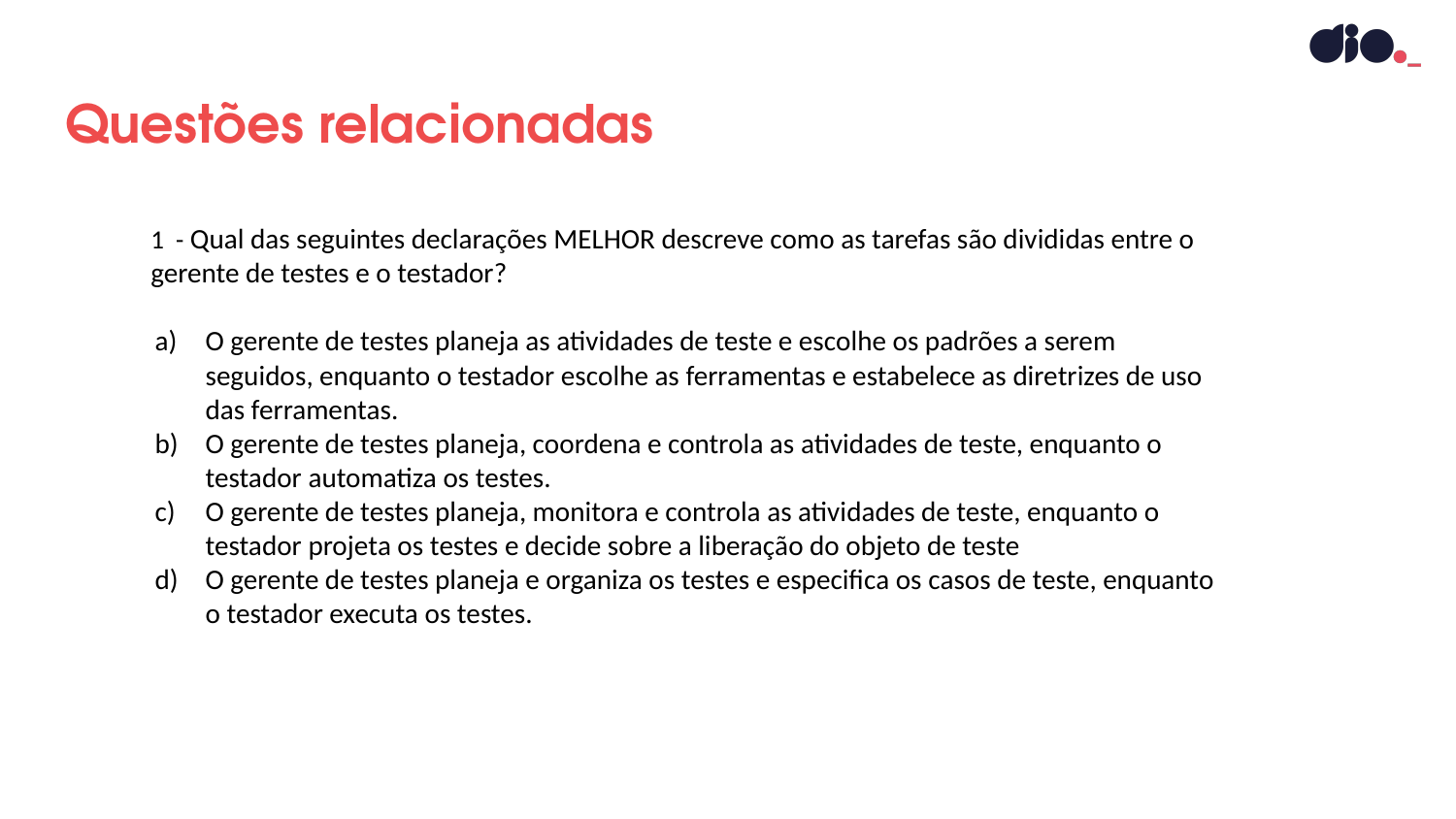

Questões relacionadas
1  - Qual das seguintes declarações MELHOR descreve como as tarefas são divididas entre o gerente de testes e o testador?

O gerente de testes planeja as atividades de teste e escolhe os padrões a serem seguidos, enquanto o testador escolhe as ferramentas e estabelece as diretrizes de uso das ferramentas.
O gerente de testes planeja, coordena e controla as atividades de teste, enquanto o testador automatiza os testes.
O gerente de testes planeja, monitora e controla as atividades de teste, enquanto o testador projeta os testes e decide sobre a liberação do objeto de teste
O gerente de testes planeja e organiza os testes e especifica os casos de teste, enquanto o testador executa os testes.